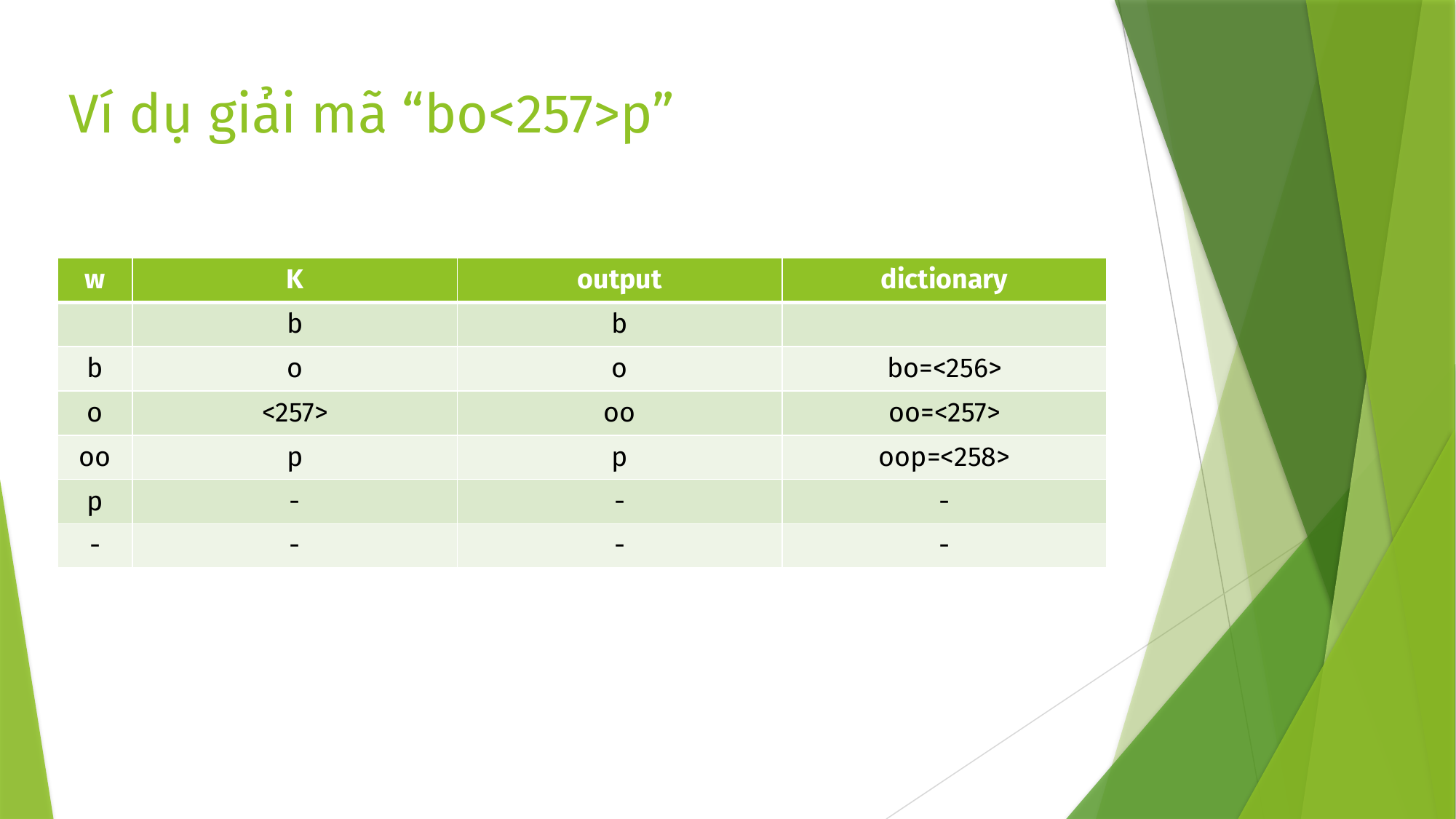

# Ví dụ giải mã “bo<257>p”
| w | K | output | dictionary |
| --- | --- | --- | --- |
|  | b | b |  |
| b | o | o | bo=<256> |
| o | <257> | oo | oo=<257> |
| oo | p | p | oop=<258> |
| p | - | - | - |
| - | - | - | - |